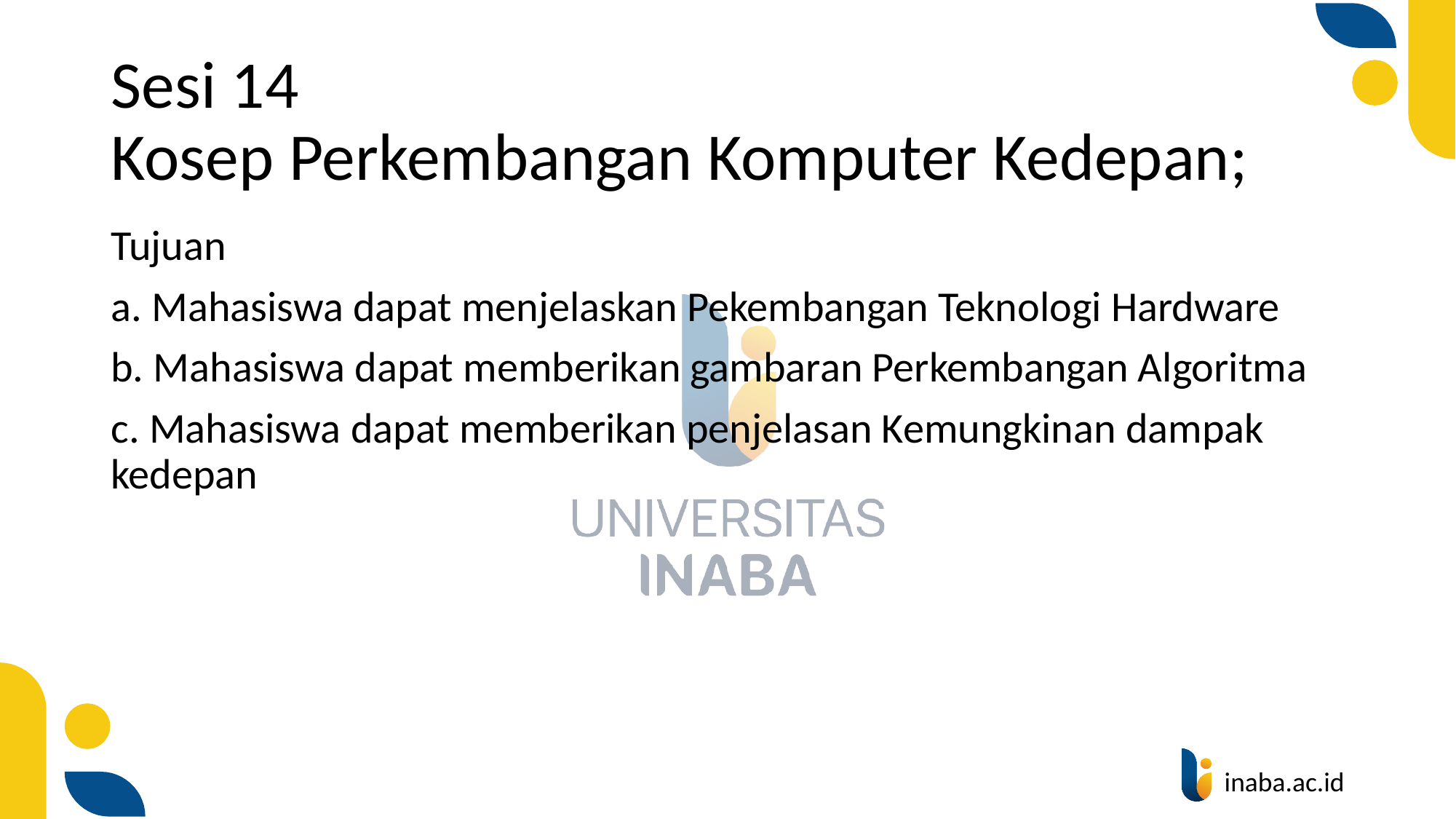

# Sesi 14 Kosep Perkembangan Komputer Kedepan;
Tujuan
a. Mahasiswa dapat menjelaskan Pekembangan Teknologi Hardware
b. Mahasiswa dapat memberikan gambaran Perkembangan Algoritma
c. Mahasiswa dapat memberikan penjelasan Kemungkinan dampak kedepan